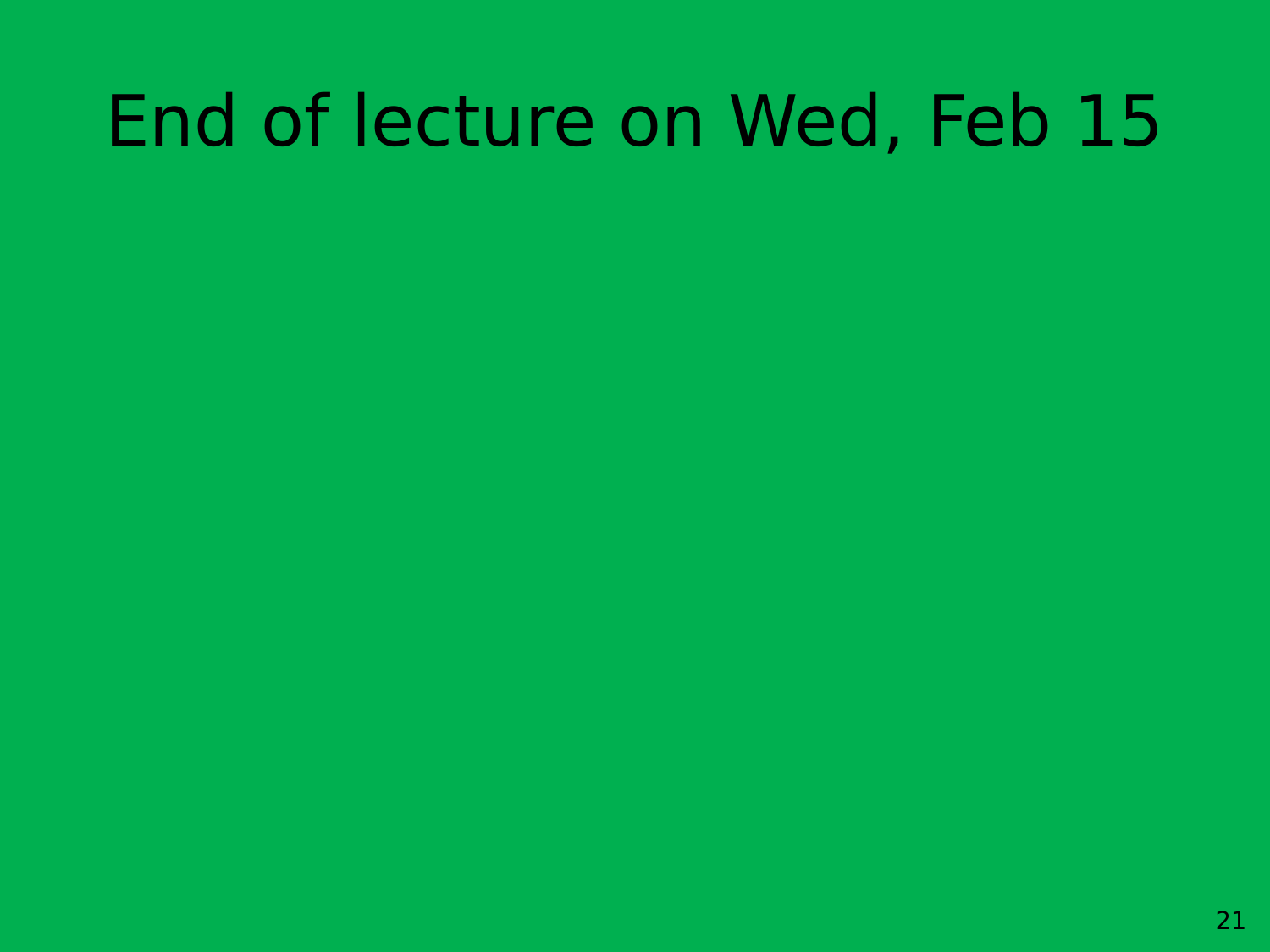

# End of lecture on Wed, Feb 15